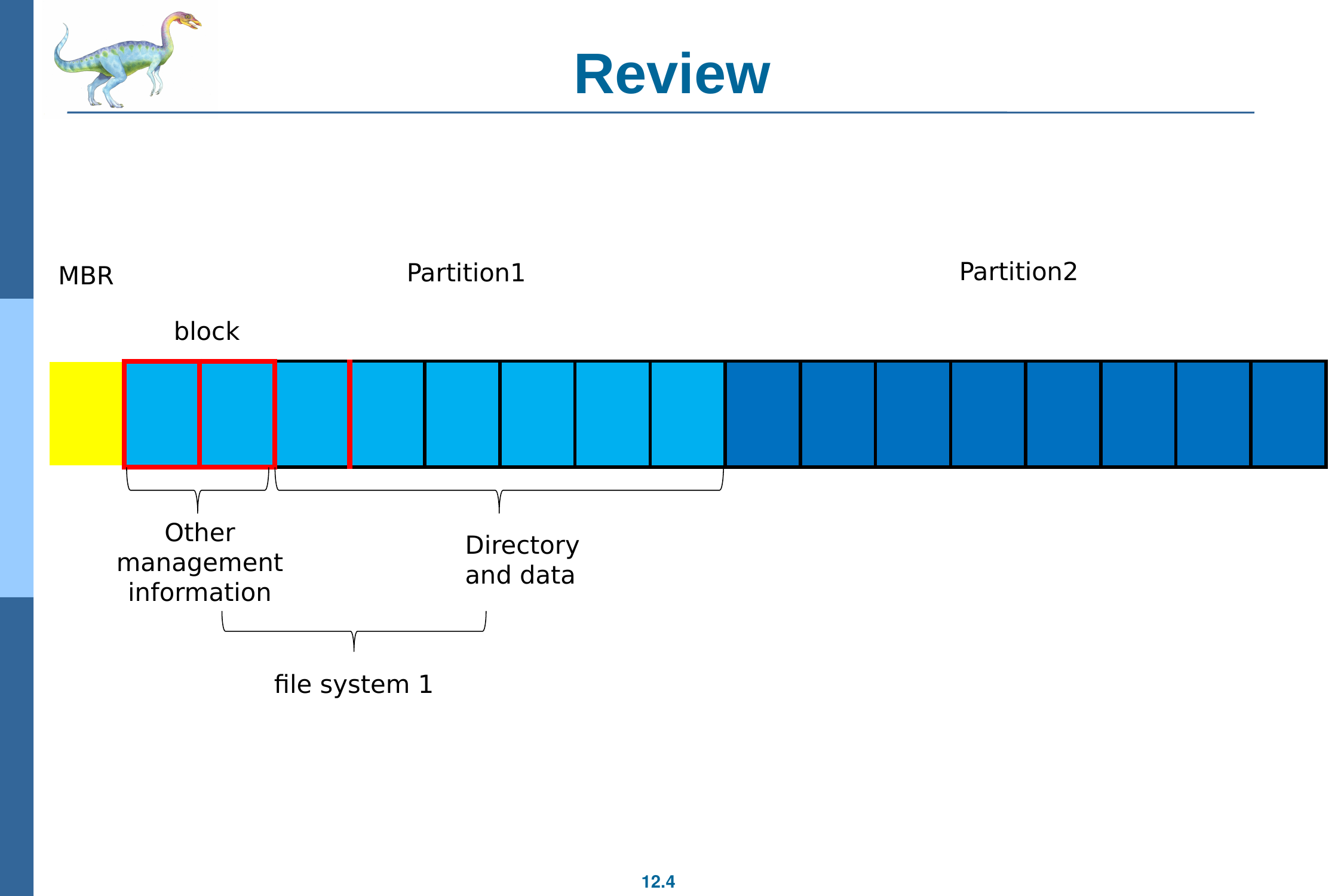

# Review
Partition2
Partition1
MBR

block
|  |  |  |  |  |  |  |  |  |  |  |  |  |  |  |  |  |
| --- | --- | --- | --- | --- | --- | --- | --- | --- | --- | --- | --- | --- | --- | --- | --- | --- |

Other management information
Directory and data
file system 1